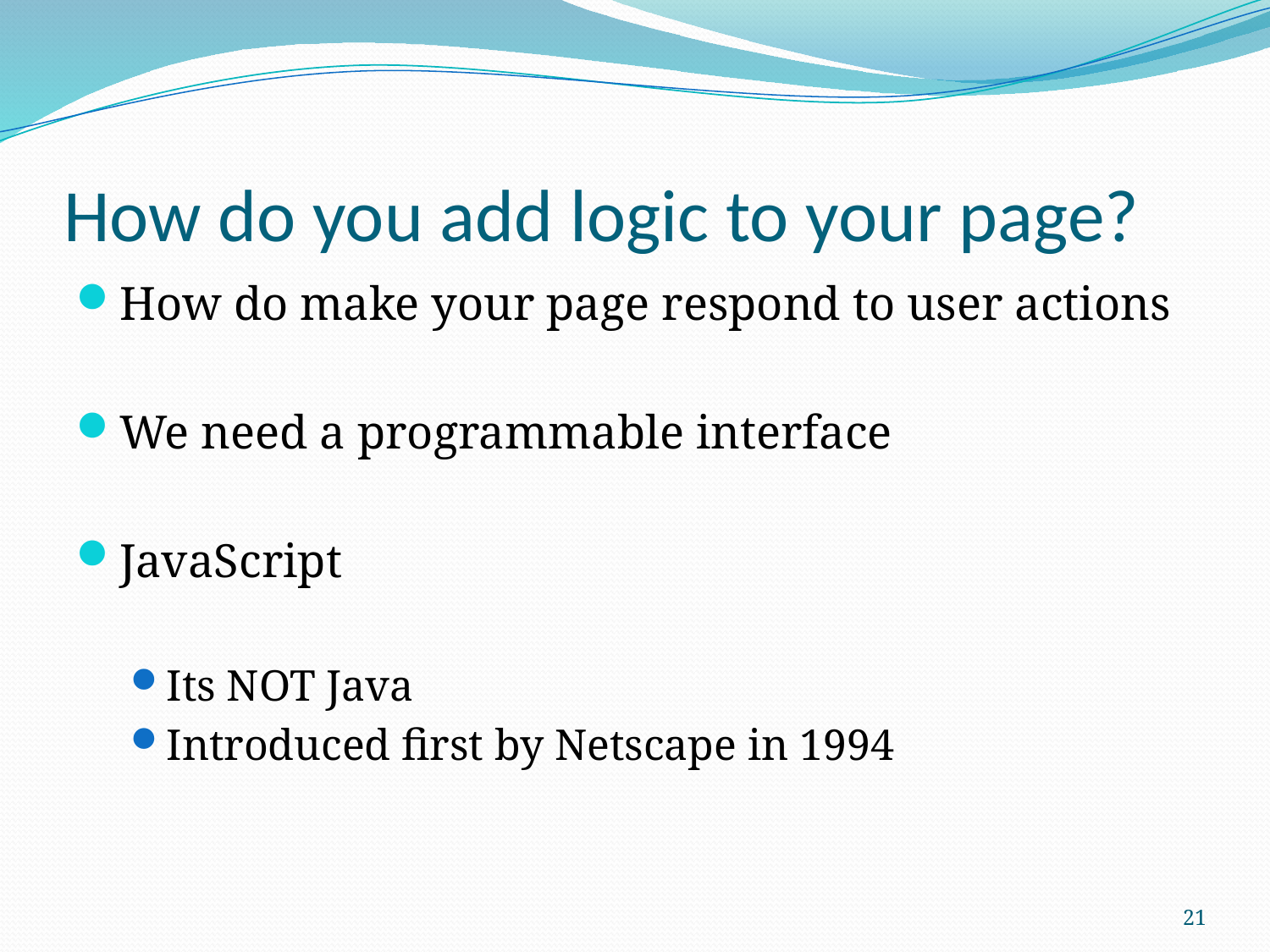

# How do you add logic to your page?
How do make your page respond to user actions

We need a programmable interface

JavaScript

Its NOT Java
Introduced first by Netscape in 1994

21